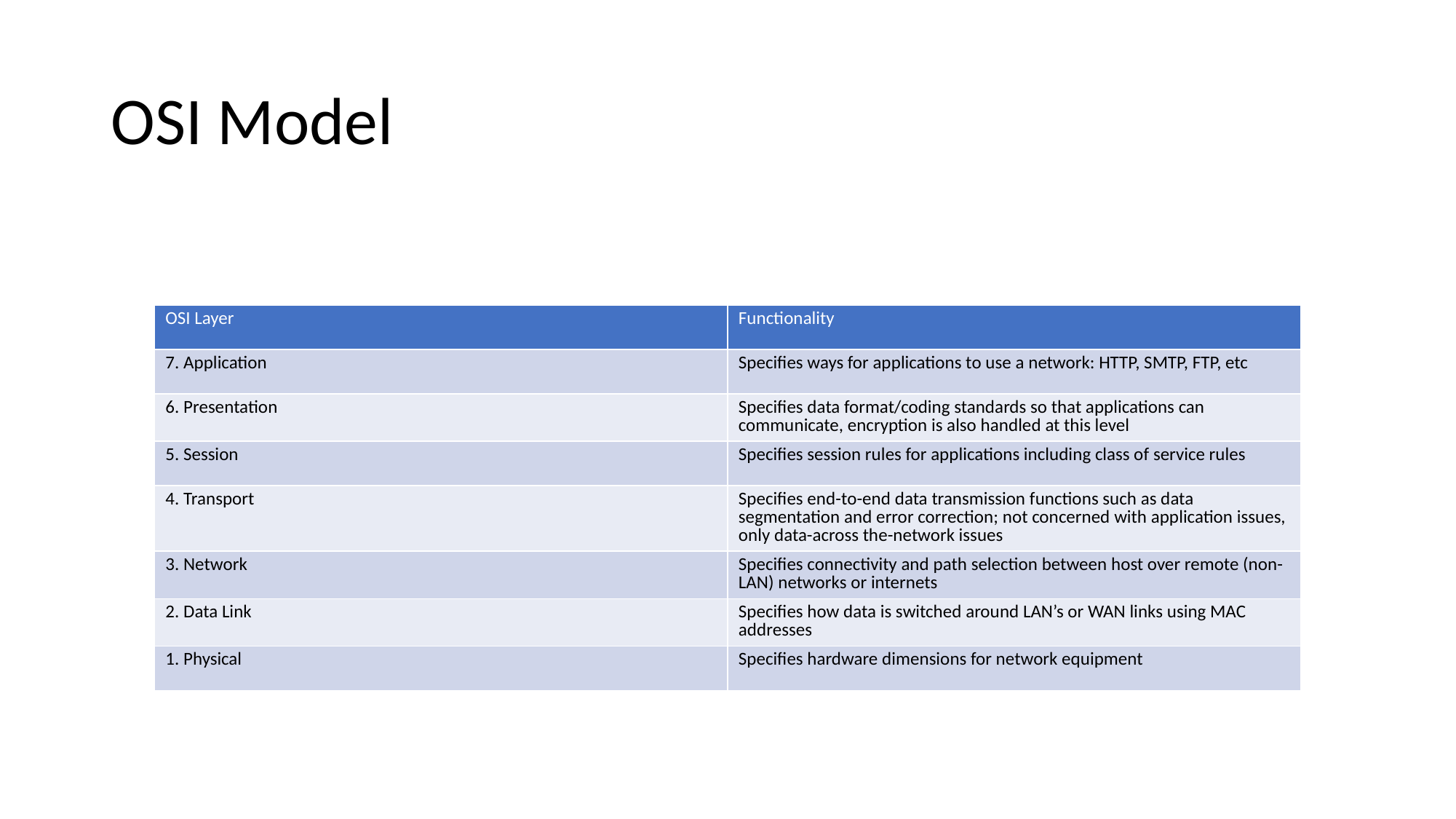

# OSI Model
| OSI Layer | Functionality |
| --- | --- |
| 7. Application | Specifies ways for applications to use a network: HTTP, SMTP, FTP, etc |
| 6. Presentation | Specifies data format/coding standards so that applications can communicate, encryption is also handled at this level |
| 5. Session | Specifies session rules for applications including class of service rules |
| 4. Transport | Specifies end-to-end data transmission functions such as data segmentation and error correction; not concerned with application issues, only data-across the-network issues |
| 3. Network | Specifies connectivity and path selection between host over remote (non-LAN) networks or internets |
| 2. Data Link | Specifies how data is switched around LAN’s or WAN links using MAC addresses |
| 1. Physical | Specifies hardware dimensions for network equipment |